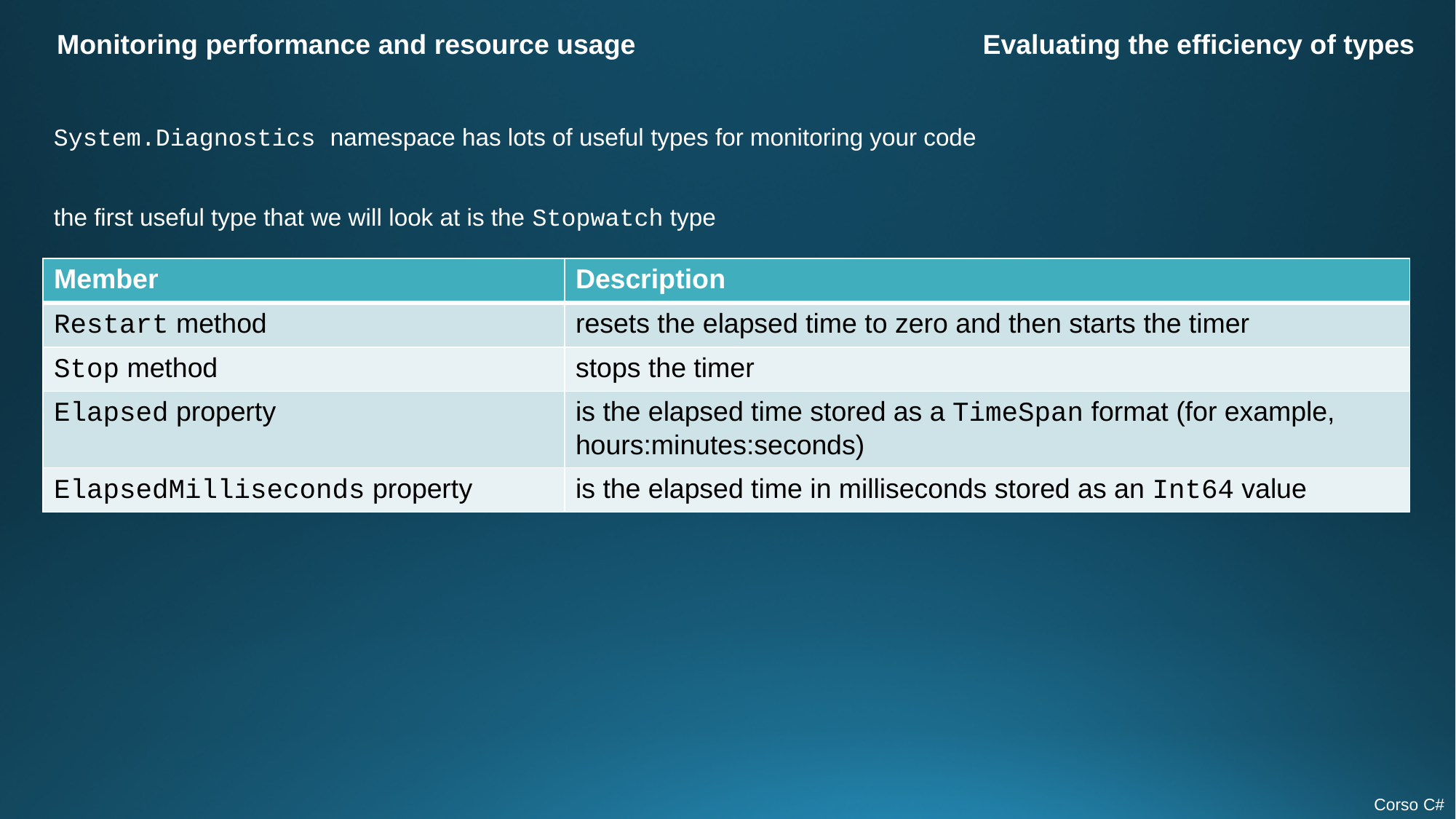

Monitoring performance and resource usage
Evaluating the efficiency of types
System.Diagnostics namespace has lots of useful types for monitoring your code
the first useful type that we will look at is the Stopwatch type
| Member | Description |
| --- | --- |
| Restart method | resets the elapsed time to zero and then starts the timer |
| Stop method | stops the timer |
| Elapsed property | is the elapsed time stored as a TimeSpan format (for example, hours:minutes:seconds) |
| ElapsedMilliseconds property | is the elapsed time in milliseconds stored as an Int64 value |
Corso C#